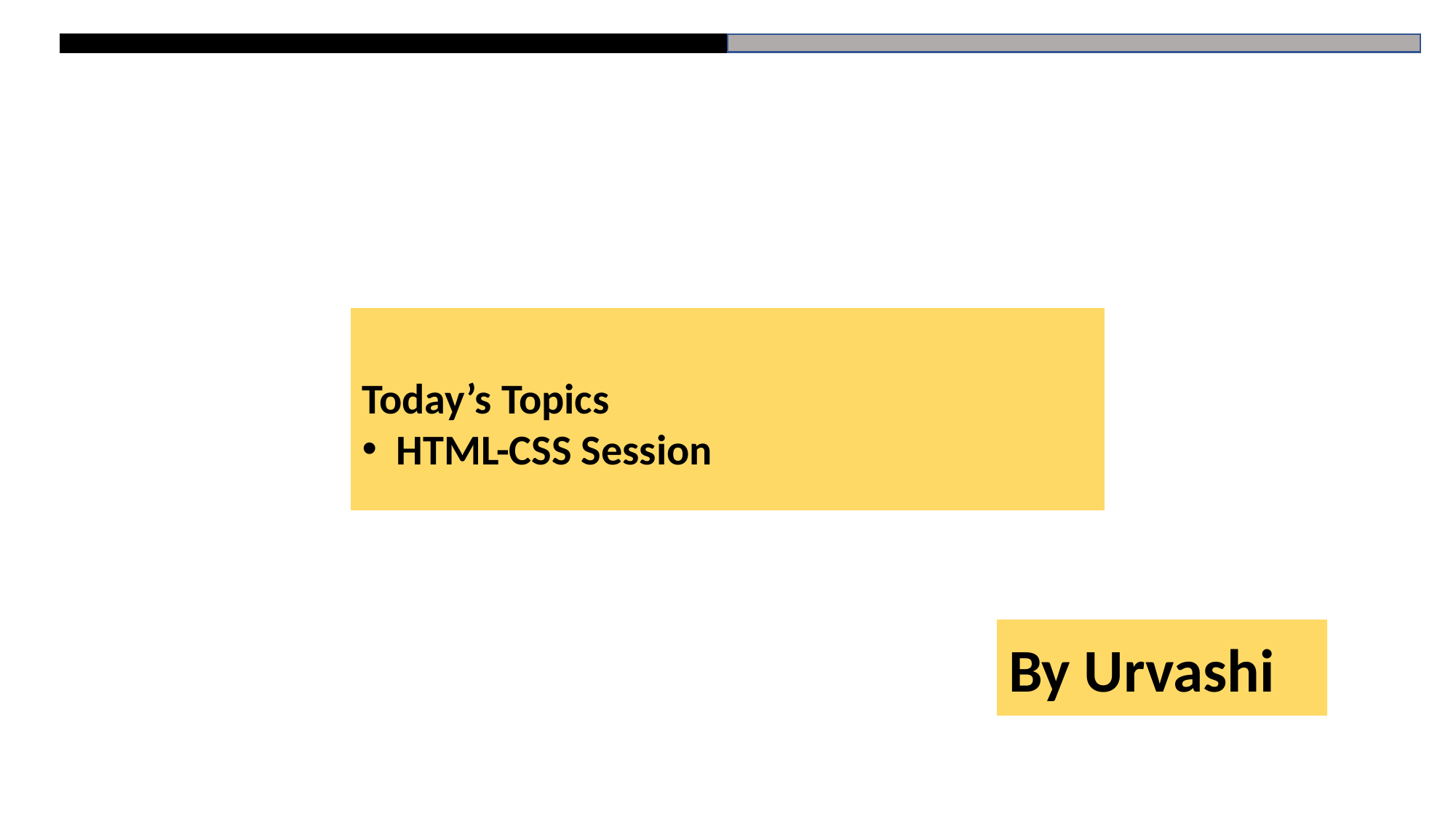

# HTML

Today’s Topics
HTML-CSS Session

By Urvashi